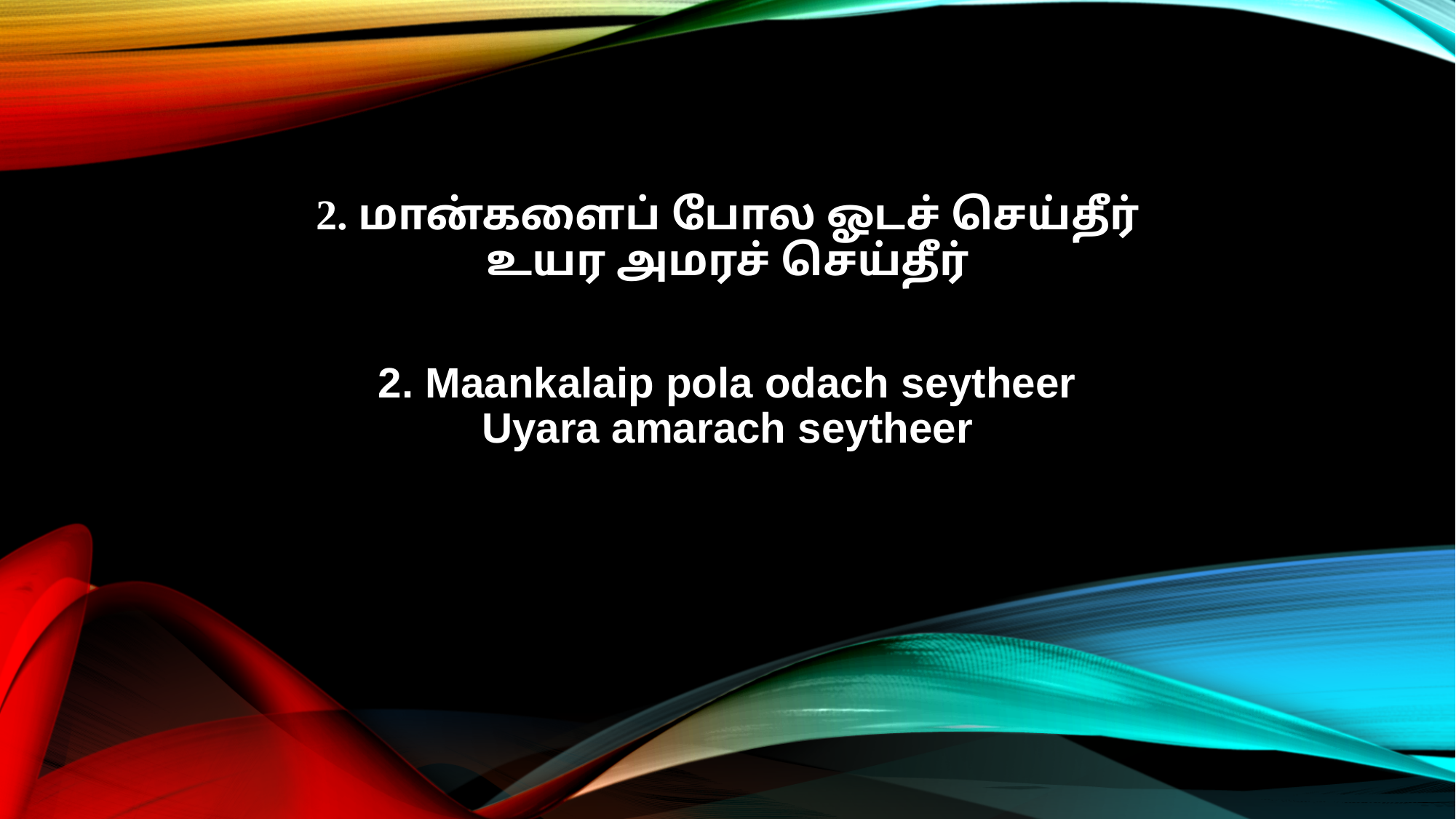

2. மான்களைப் போல ஓடச் செய்தீர்
உயர அமரச் செய்தீர்

2. Maankalaip pola odach seytheer
Uyara amarach seytheer